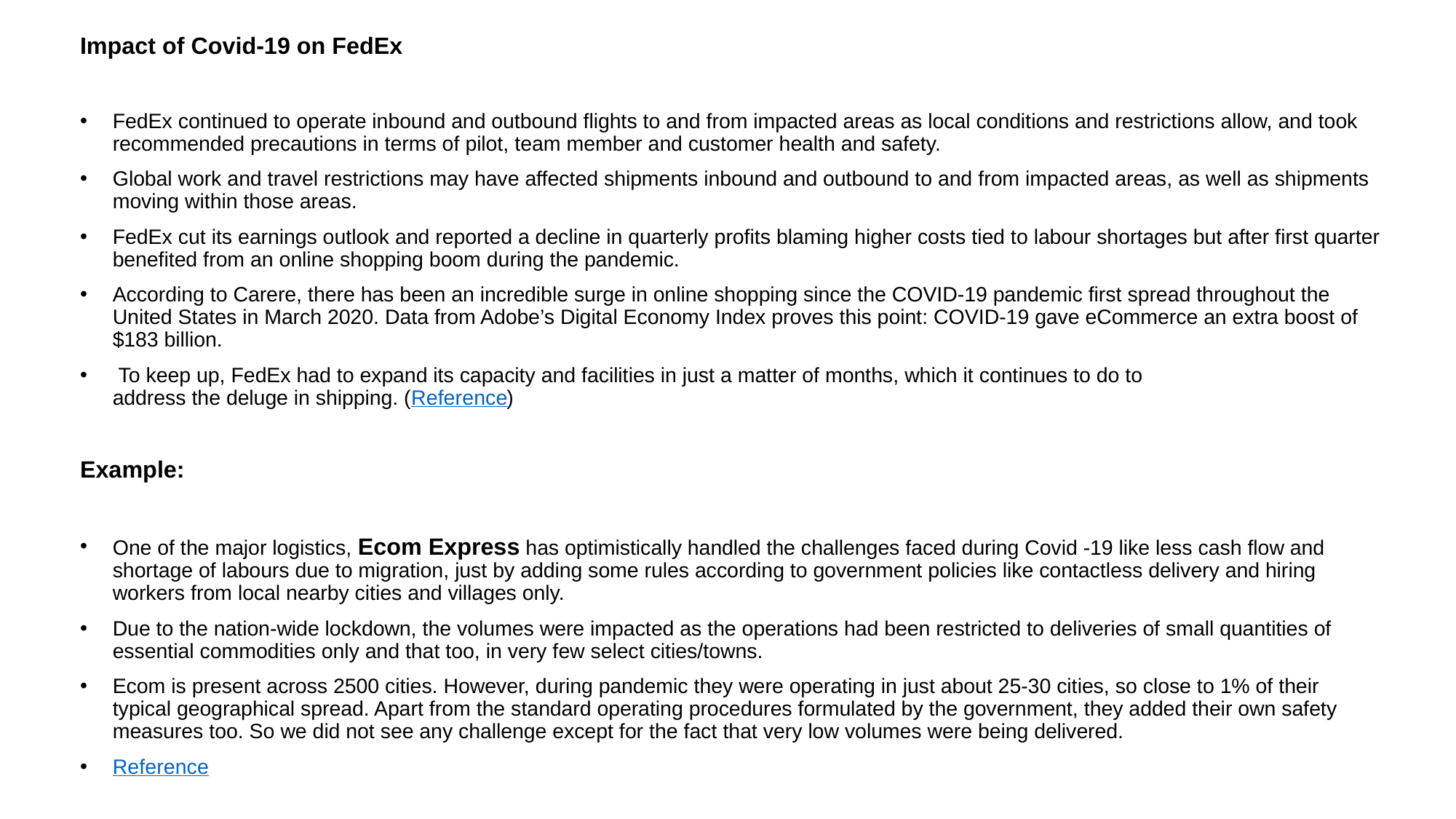

Impact of Covid-19 on FedEx

FedEx continued to operate inbound and outbound flights to and from impacted areas as local conditions and restrictions allow, and took recommended precautions in terms of pilot, team member and customer health and safety.
Global work and travel restrictions may have affected shipments inbound and outbound to and from impacted areas, as well as shipments moving within those areas.
FedEx cut its earnings outlook and reported a decline in quarterly profits blaming higher costs tied to labour shortages but after first quarter benefited from an online shopping boom during the pandemic.
According to Carere, there has been an incredible surge in online shopping since the COVID-19 pandemic first spread throughout the United States in March 2020. Data from Adobe’s Digital Economy Index proves this point: COVID-19 gave eCommerce an extra boost of $183 billion.
 To keep up, FedEx had to expand its capacity and facilities in just a matter of months, which it continues to do to                                        address the deluge in shipping. (Reference)

Example:

One of the major logistics, Ecom Express has optimistically handled the challenges faced during Covid -19 like less cash flow and shortage of labours due to migration, just by adding some rules according to government policies like contactless delivery and hiring workers from local nearby cities and villages only.
Due to the nation-wide lockdown, the volumes were impacted as the operations had been restricted to deliveries of small quantities of essential commodities only and that too, in very few select cities/towns.
Ecom is present across 2500 cities. However, during pandemic they were operating in just about 25-30 cities, so close to 1% of their typical geographical spread. Apart from the standard operating procedures formulated by the government, they added their own safety measures too. So we did not see any challenge except for the fact that very low volumes were being delivered.
Reference